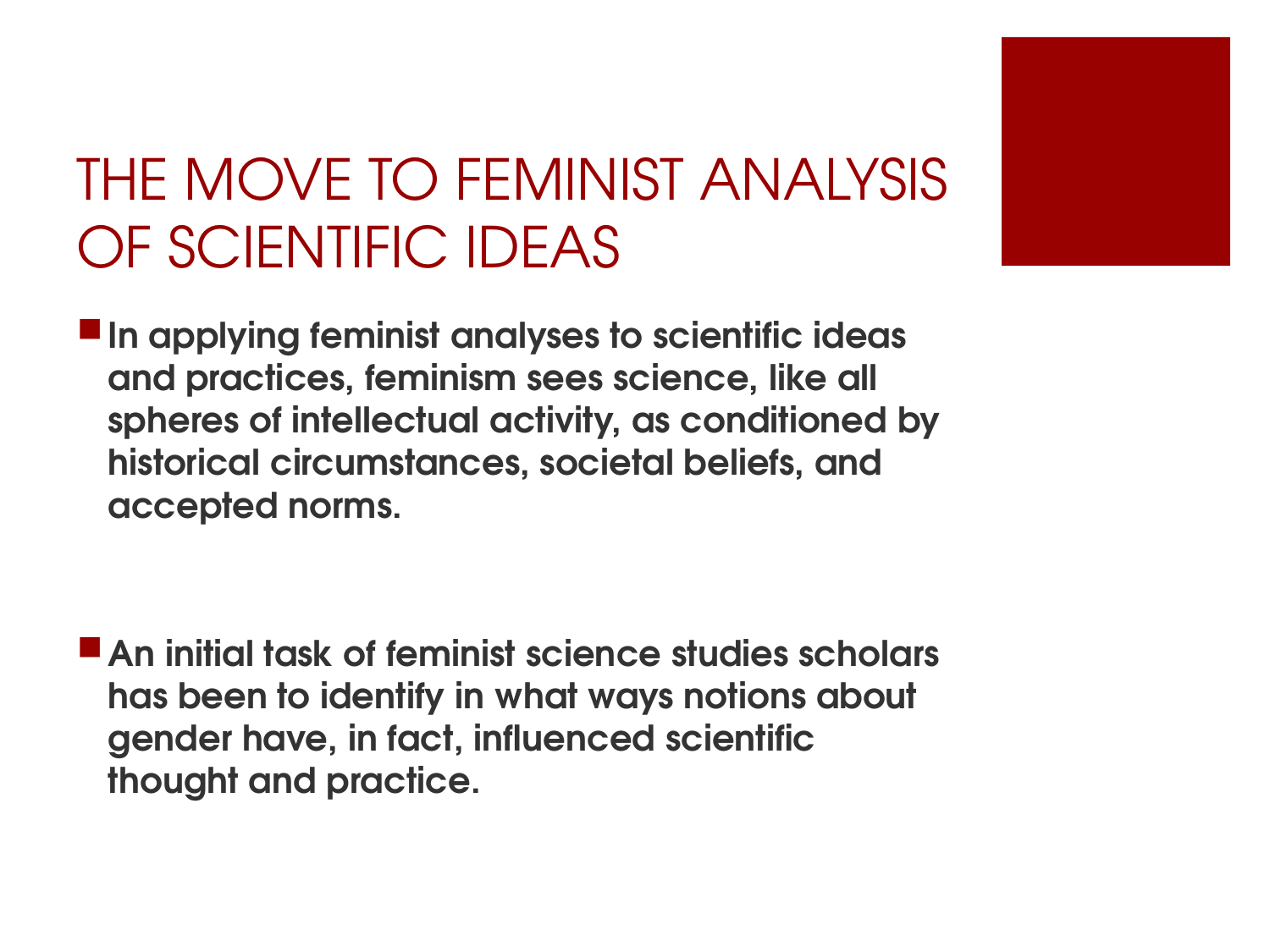

# THE MOVE TO FEMINIST ANALYSIS OF SCIENTIFIC IDEAS
In applying feminist analyses to scientific ideas and practices, feminism sees science, like all spheres of intellectual activity, as conditioned by historical circumstances, societal beliefs, and accepted norms.

An initial task of feminist science studies scholars has been to identify in what ways notions about gender have, in fact, influenced scientific thought and practice.